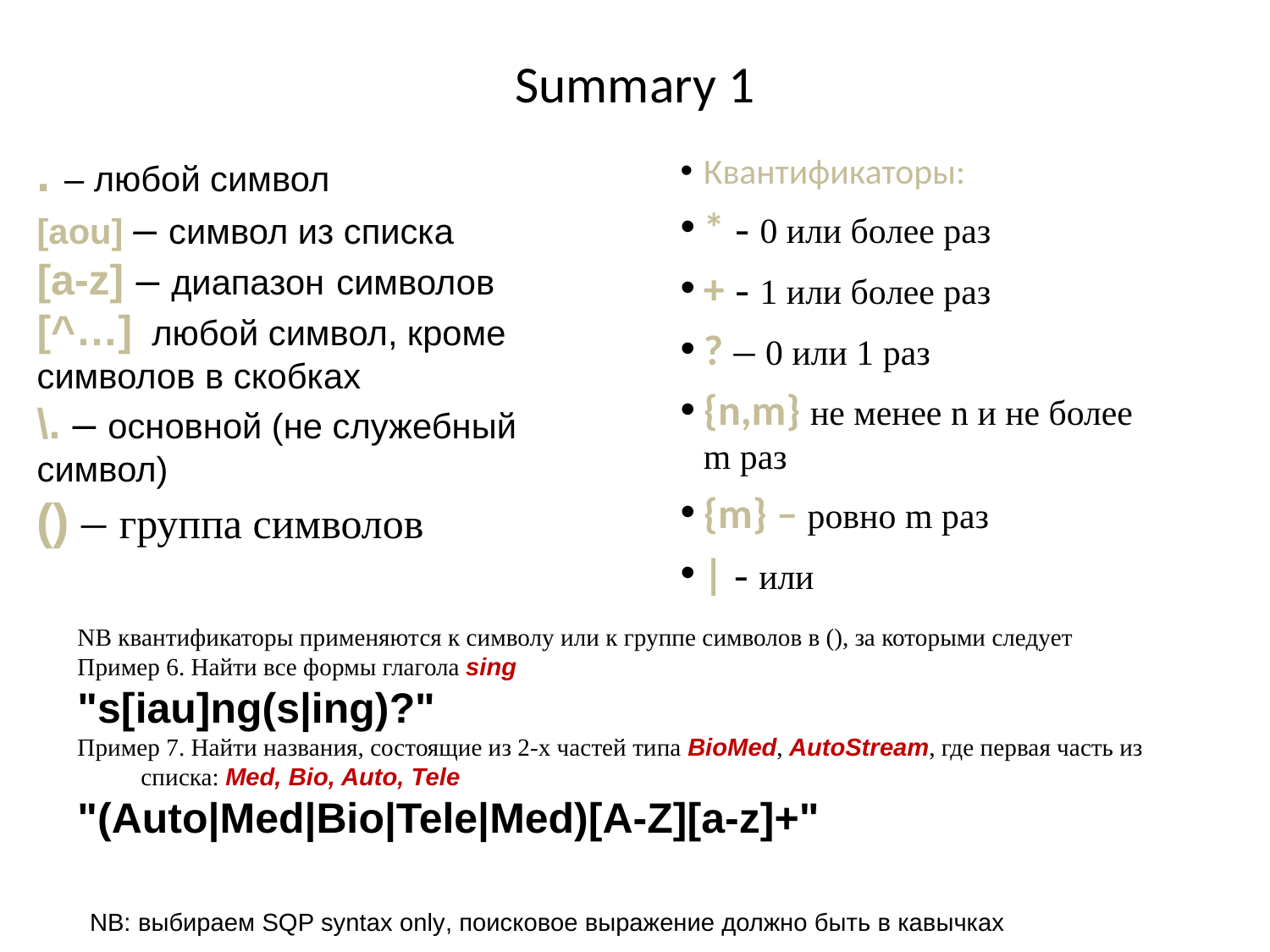

# Summary 1
. – любой символ
[aou] – символ из списка
[a-z] – диапазон символов
[^…]  любой символ, кроме символов в скобках
\. – основной (не служебный 	символ)
() – группа символов
Квантификаторы:
* - 0 или более раз
+ - 1 или более раз
? – 0 или 1 раз
{n,m} не менее n и не более m раз
{m} – ровно m раз
| - или
NB квантификаторы применяются к символу или к группе символов в (), за которыми следует
Пример 6. Найти все формы глагола sing
"s[iau]ng(s|ing)?"
Пример 7. Найти названия, состоящие из 2-х частей типа BioMed, AutoStream, где первая часть из списка: Med, Bio, Auto, Tele
"(Auto|Med|Bio|Tele|Med)[A-Z][a-z]+"
NB: выбираем SQP syntax only, поисковое выражение должно быть в кавычках